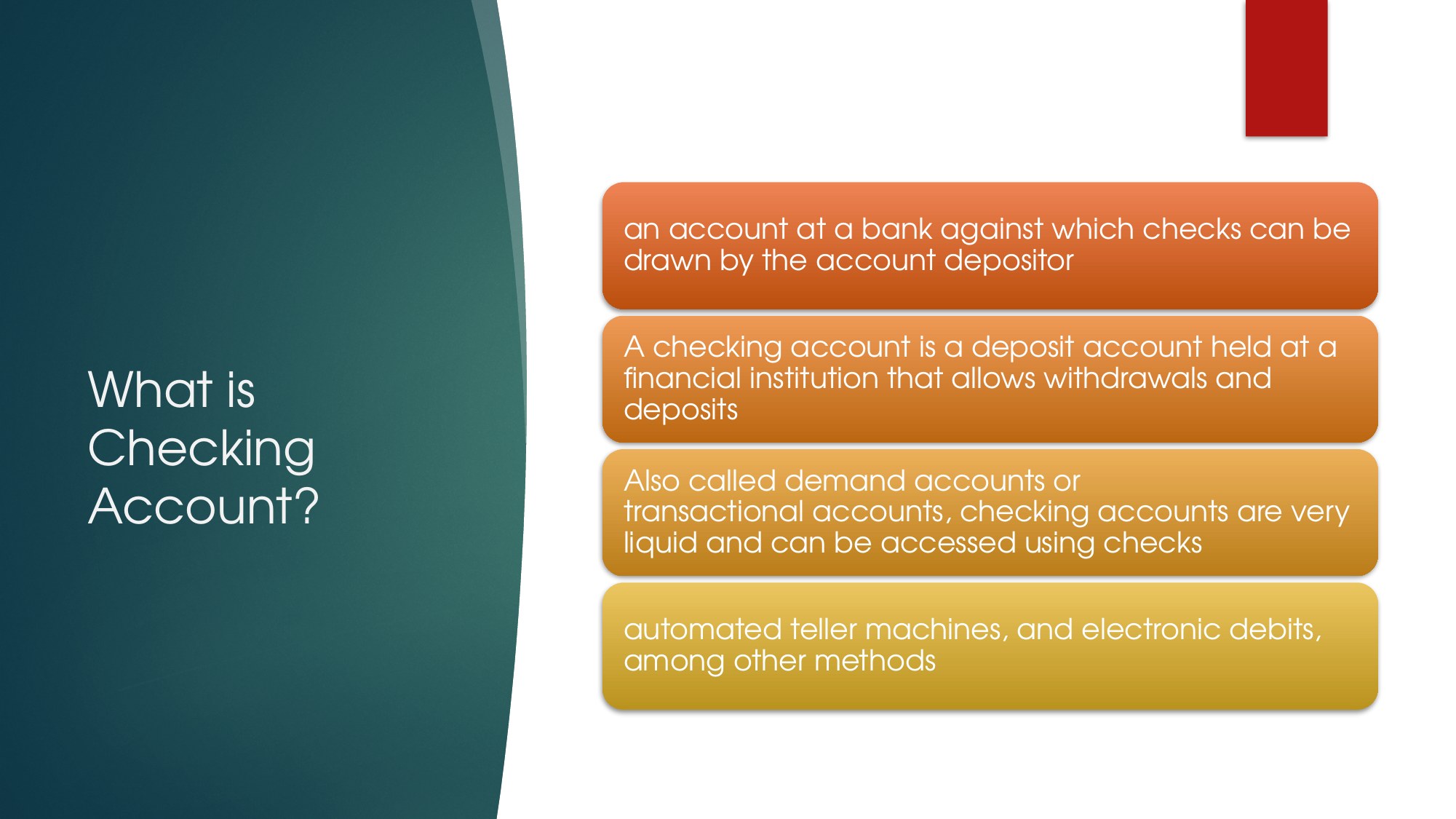

# What is Checking Account?
an account at a bank against which checks can be drawn by the account depositor
A checking account is a deposit account held at a financial institution that allows withdrawals and deposits
Also called demand accounts or transactional accounts, checking accounts are very liquid and can be accessed using checks
automated teller machines, and electronic debits, among other methods